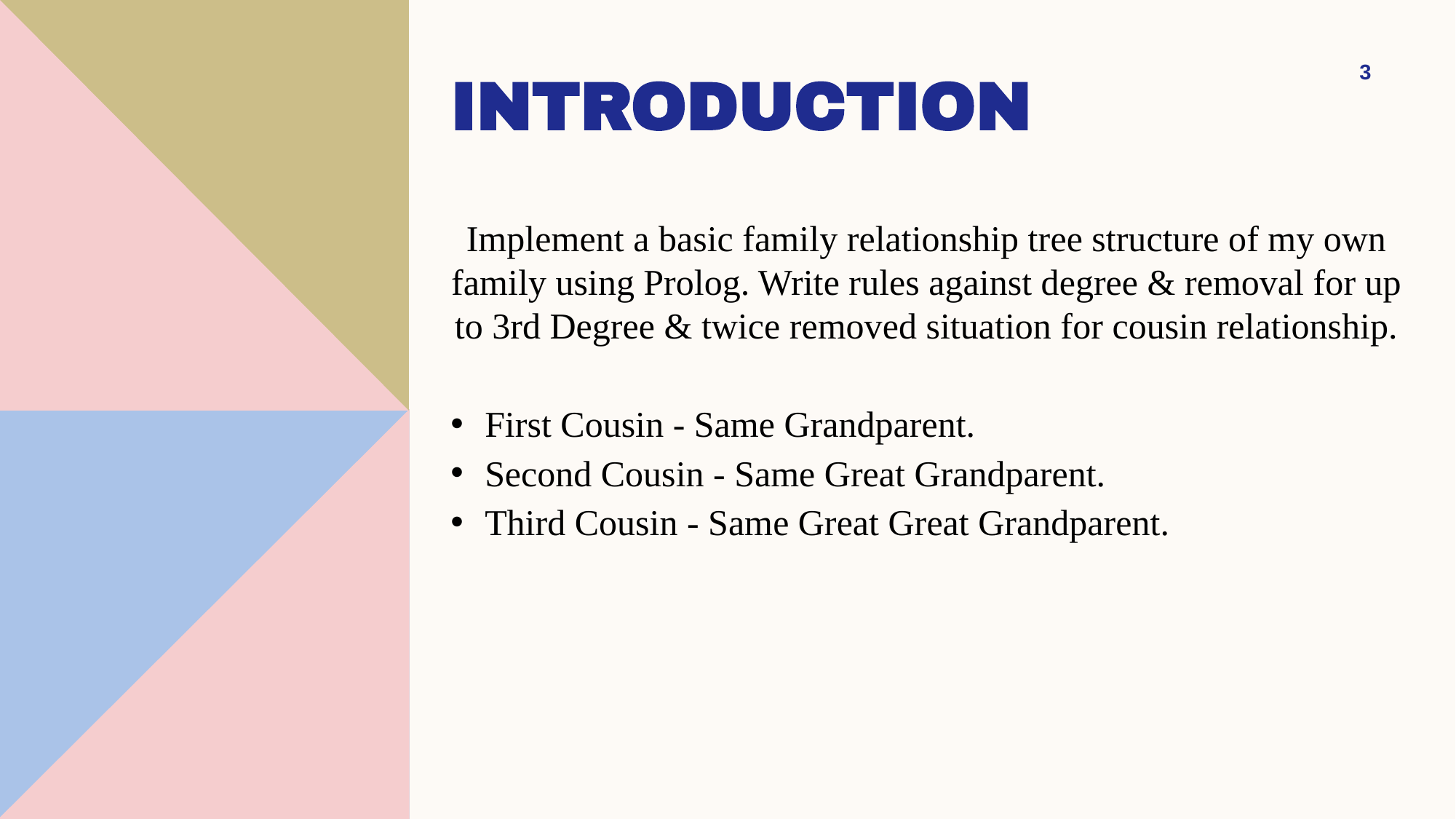

3
# Introduction
Implement a basic family relationship tree structure of my own family using Prolog. Write rules against degree & removal for up to 3rd Degree & twice removed situation for cousin relationship.

First Cousin - Same Grandparent.
Second Cousin - Same Great Grandparent.
Third Cousin - Same Great Great Grandparent.